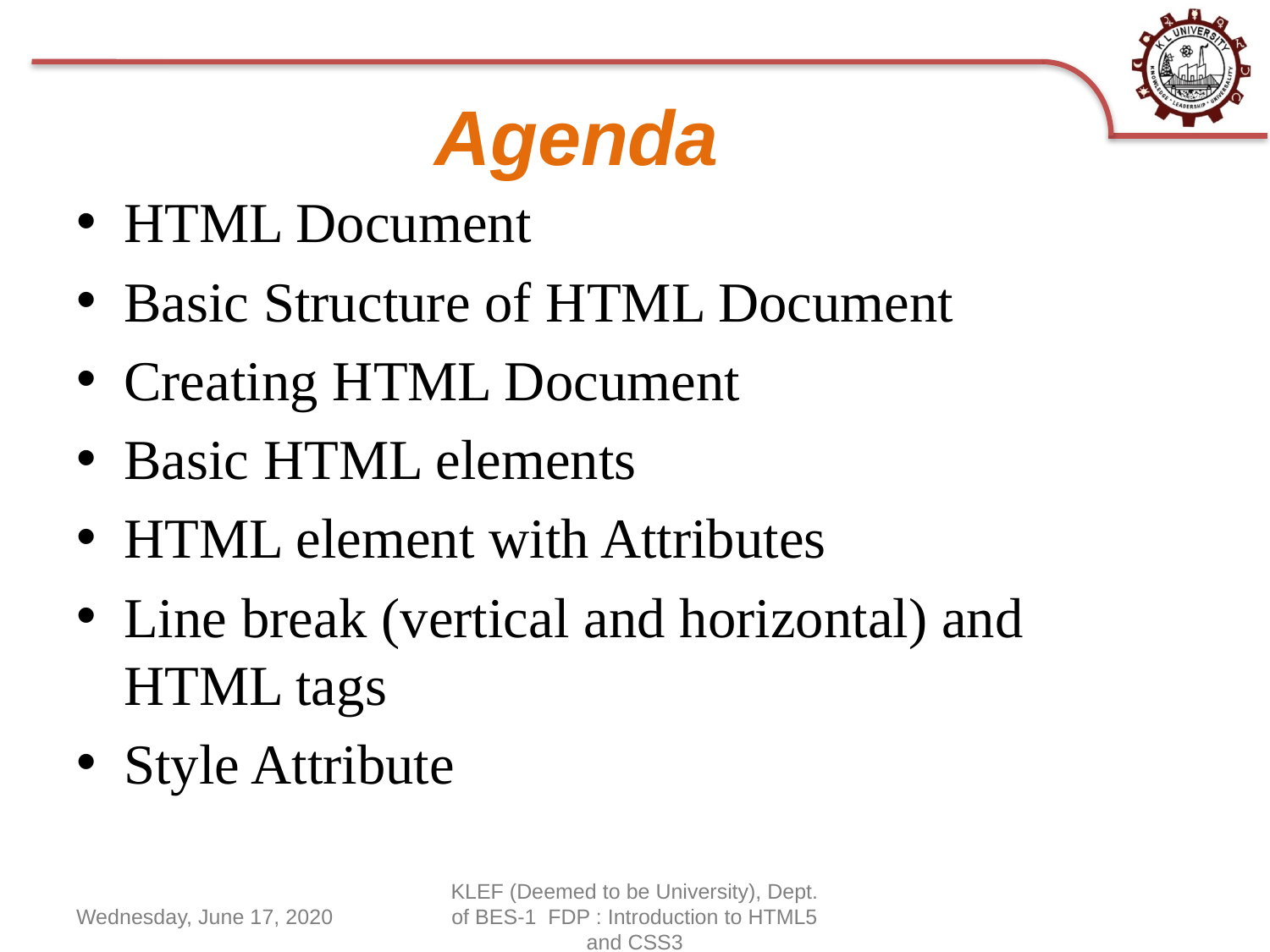

# Agenda
HTML Document
Basic Structure of HTML Document
Creating HTML Document
Basic HTML elements
HTML element with Attributes
Line break (vertical and horizontal) and HTML tags
Style Attribute

Wednesday, June 17, 2020
KLEF (Deemed to be University), Dept. of BES-1  FDP : Introduction to HTML5 and CSS3